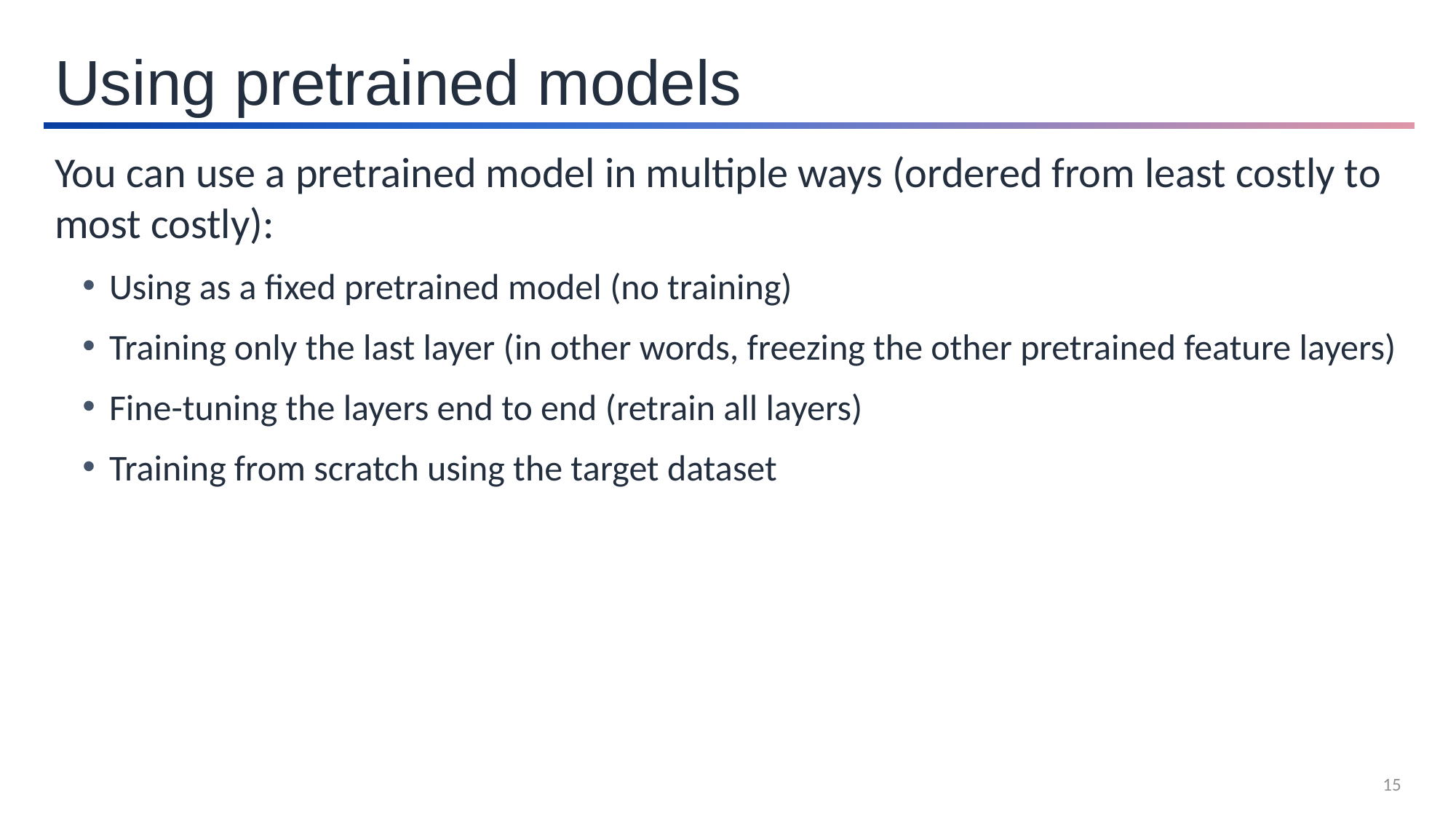

Using pretrained models
You can use a pretrained model in multiple ways (ordered from least costly to most costly):
Using as a fixed pretrained model (no training)
Training only the last layer (in other words, freezing the other pretrained feature layers)
Fine-tuning the layers end to end (retrain all layers)
Training from scratch using the target dataset
15